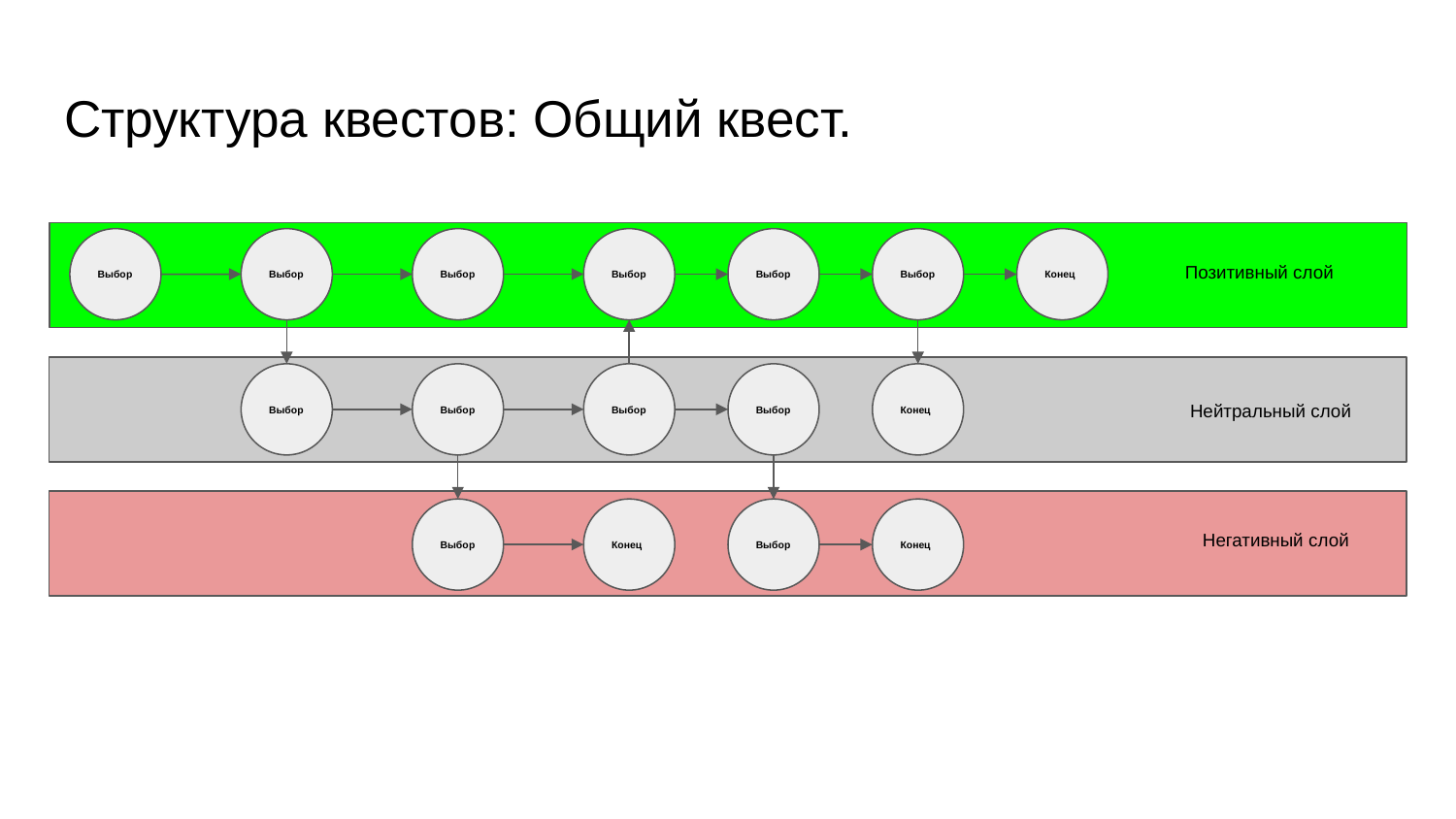

# Структура квестов: Общий квест.

Выбор
Выбор
Выбор
Выбор
Выбор
Выбор
Конец
Позитивный слой

Выбор
Выбор
Выбор
Выбор
Конец
Нейтральный слой

Выбор
Конец
Выбор
Конец
Негативный слой